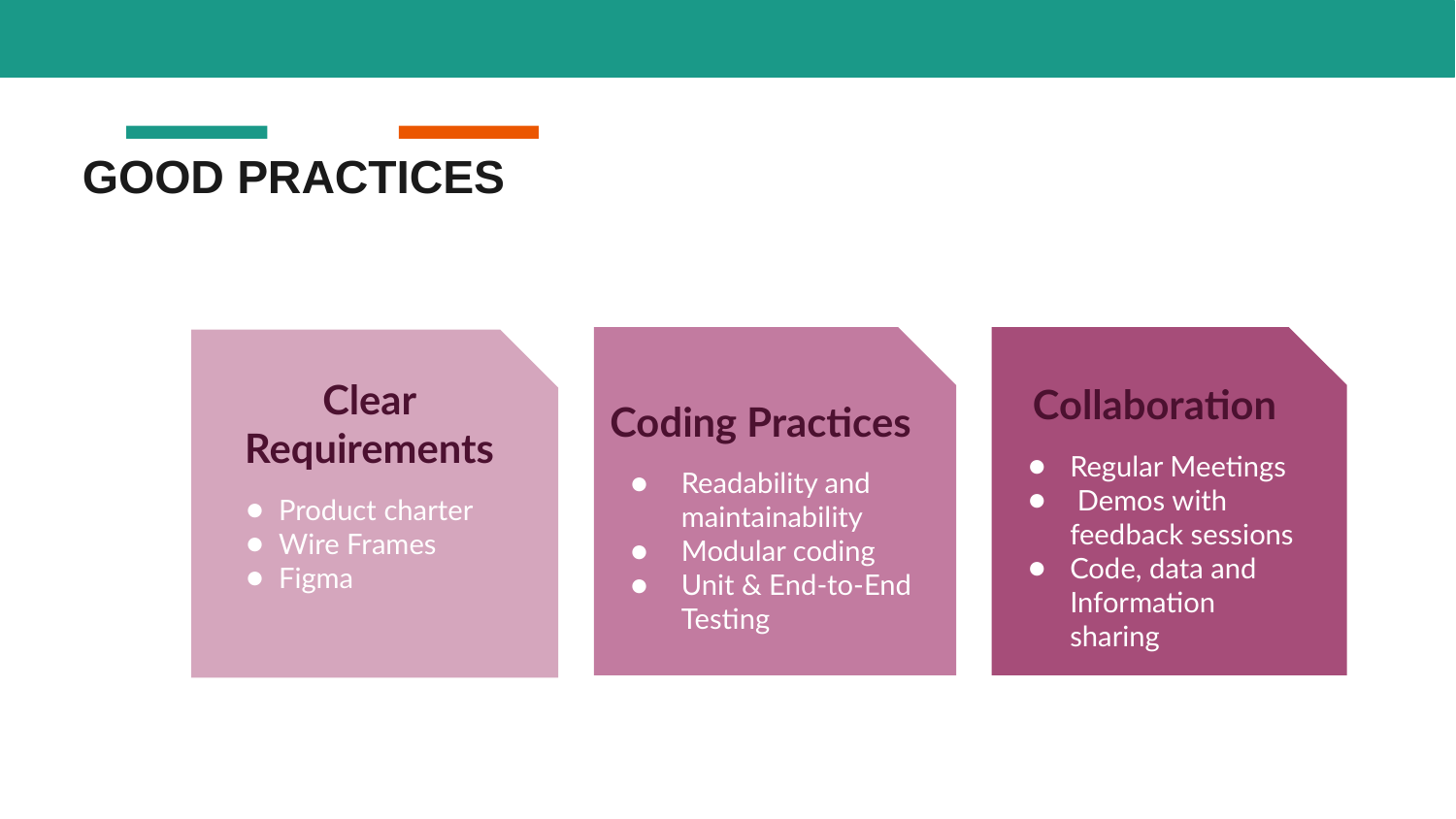

GOOD PRACTICES
03
Coding Practices
Readability and maintainability
Modular coding
Unit & End-to-End Testing
Collaboration
Regular Meetings
 Demos with feedback sessions
Code, data and Information sharing
Clear Requirements
Product charter
Wire Frames
Figma

02
01